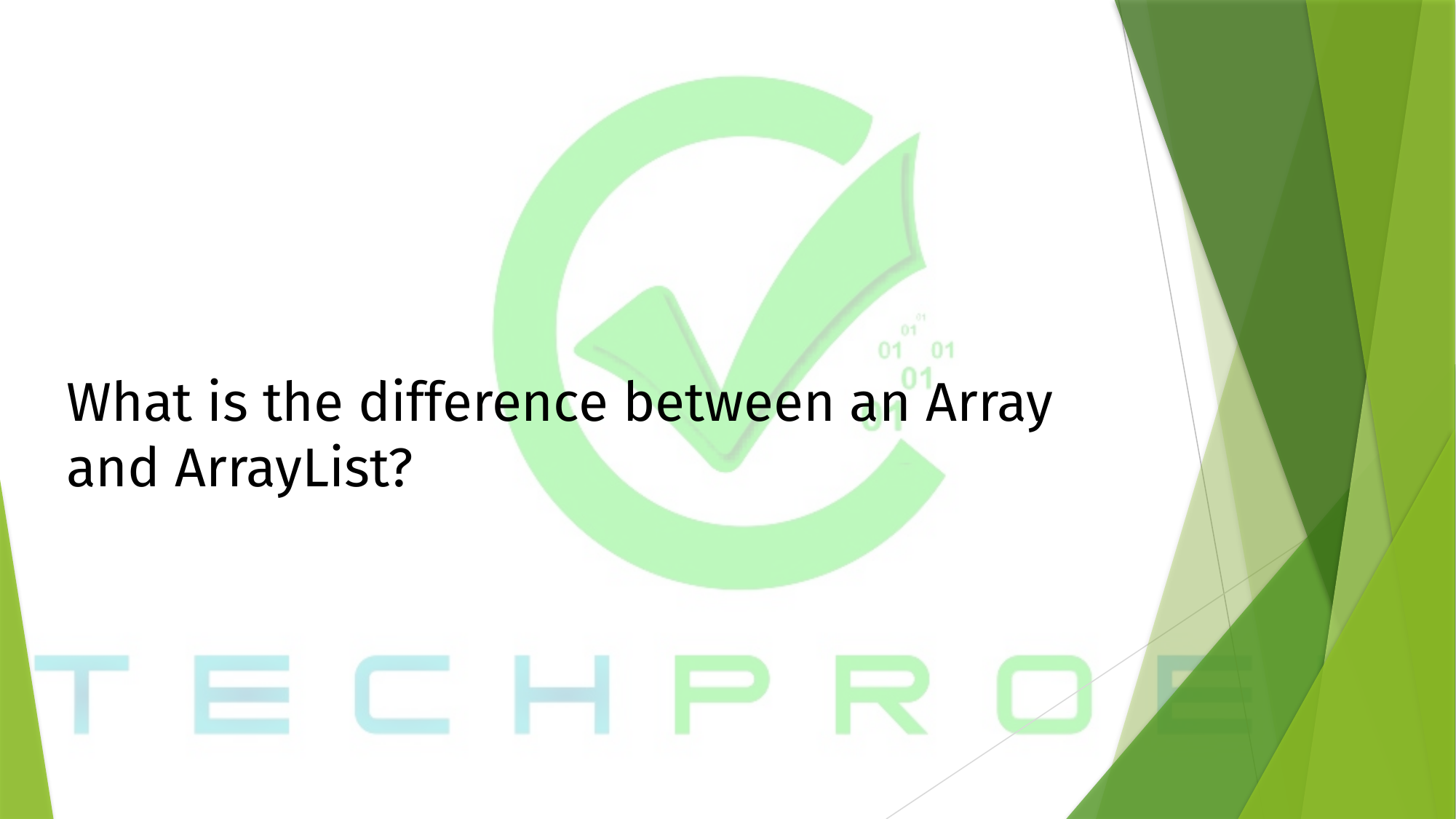

# What is the difference between an Array and ArrayList?